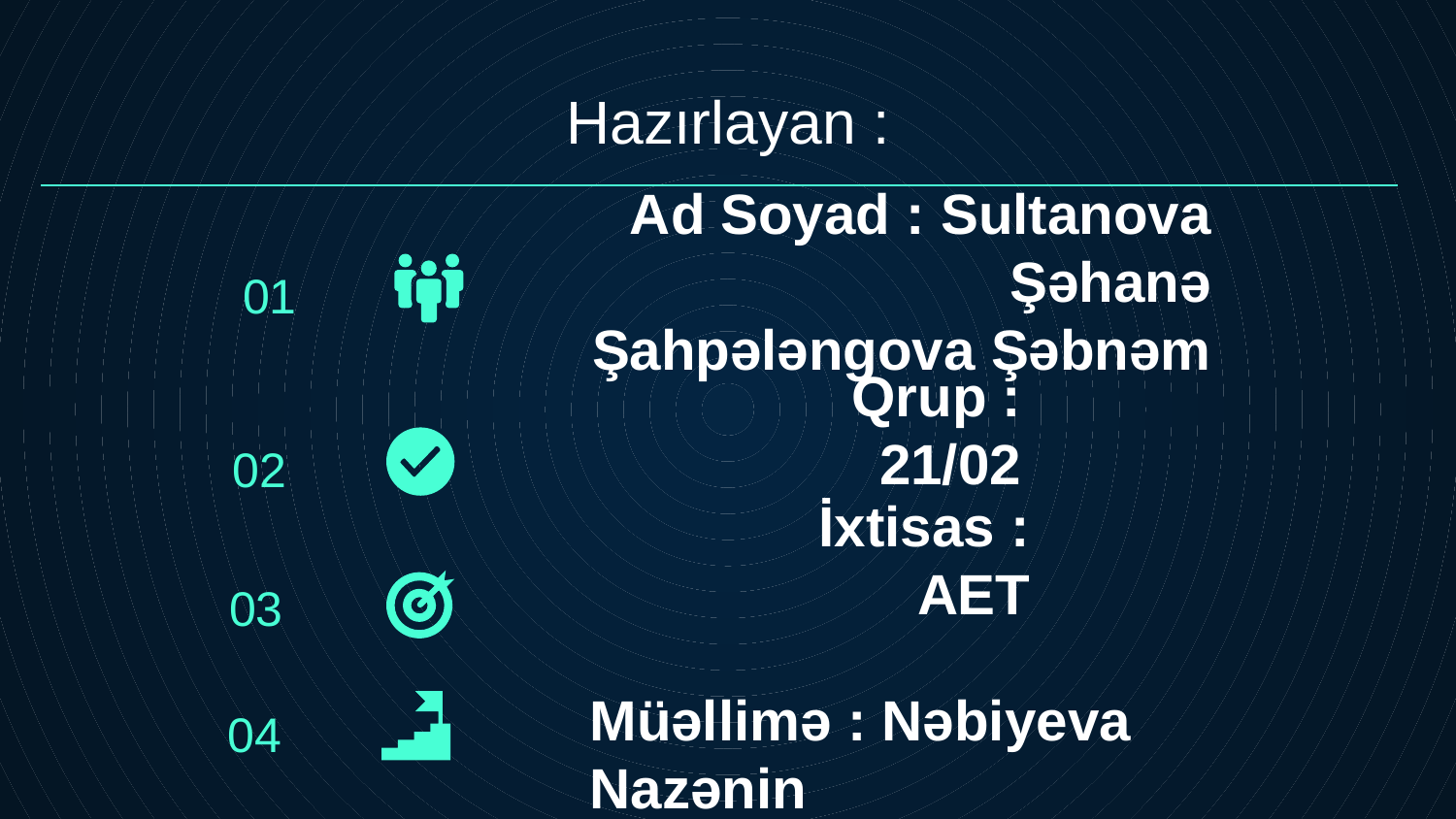

# Hazırlayan :
01

Ad Soyad : Sultanova Şəhanə
Şahpələngova Şəbnəm
02

Qrup : 21/02
03

İxtisas : AET
Müəllimə : Nəbiyeva Nazənin
04